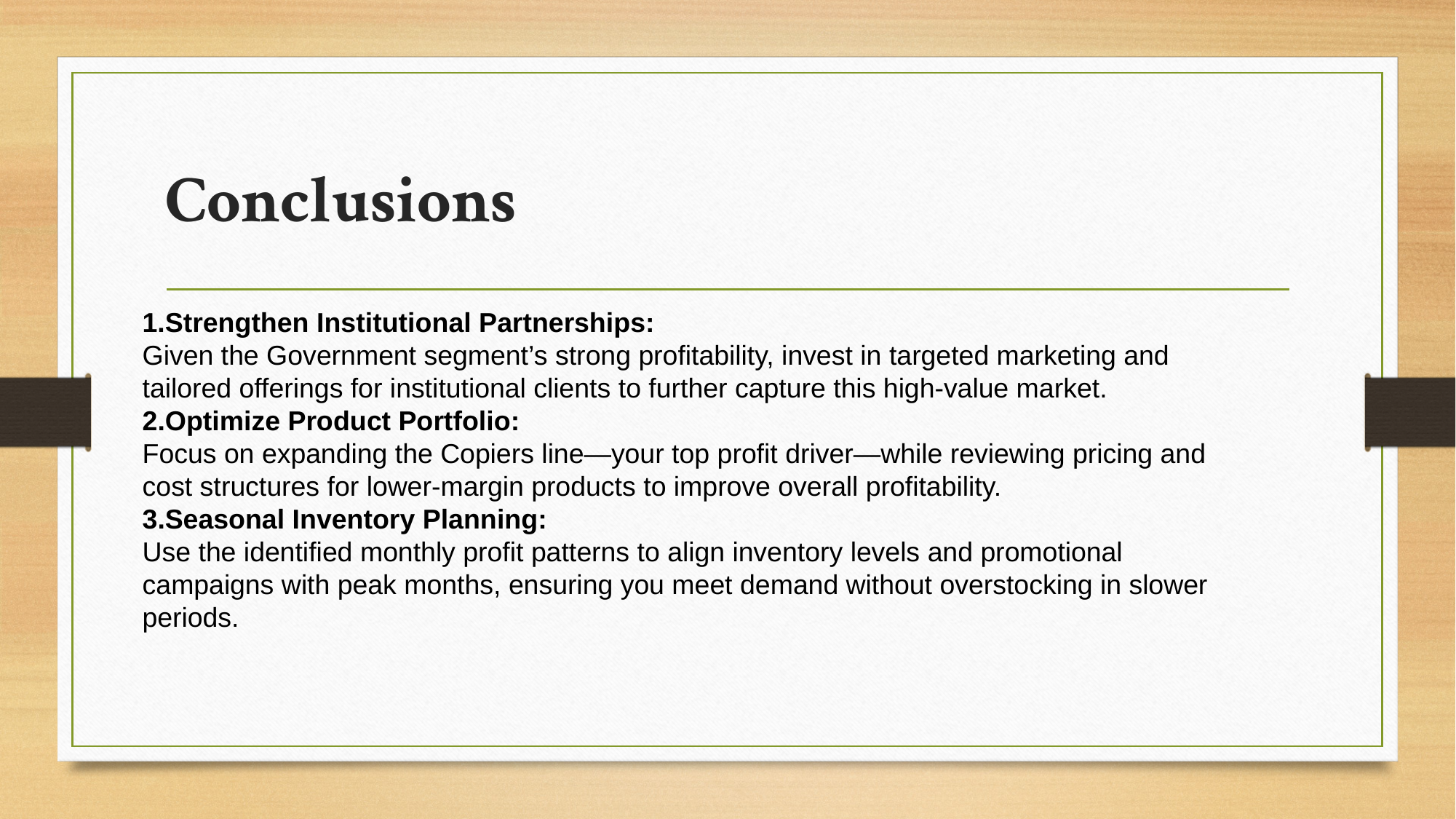

# Conclusions
1.Strengthen Institutional Partnerships:
Given the Government segment’s strong profitability, invest in targeted marketing and tailored offerings for institutional clients to further capture this high-value market.
Optimize Product Portfolio:
Focus on expanding the Copiers line—your top profit driver—while reviewing pricing and cost structures for lower-margin products to improve overall profitability.
Seasonal Inventory Planning:
Use the identified monthly profit patterns to align inventory levels and promotional campaigns with peak months, ensuring you meet demand without overstocking in slower periods.